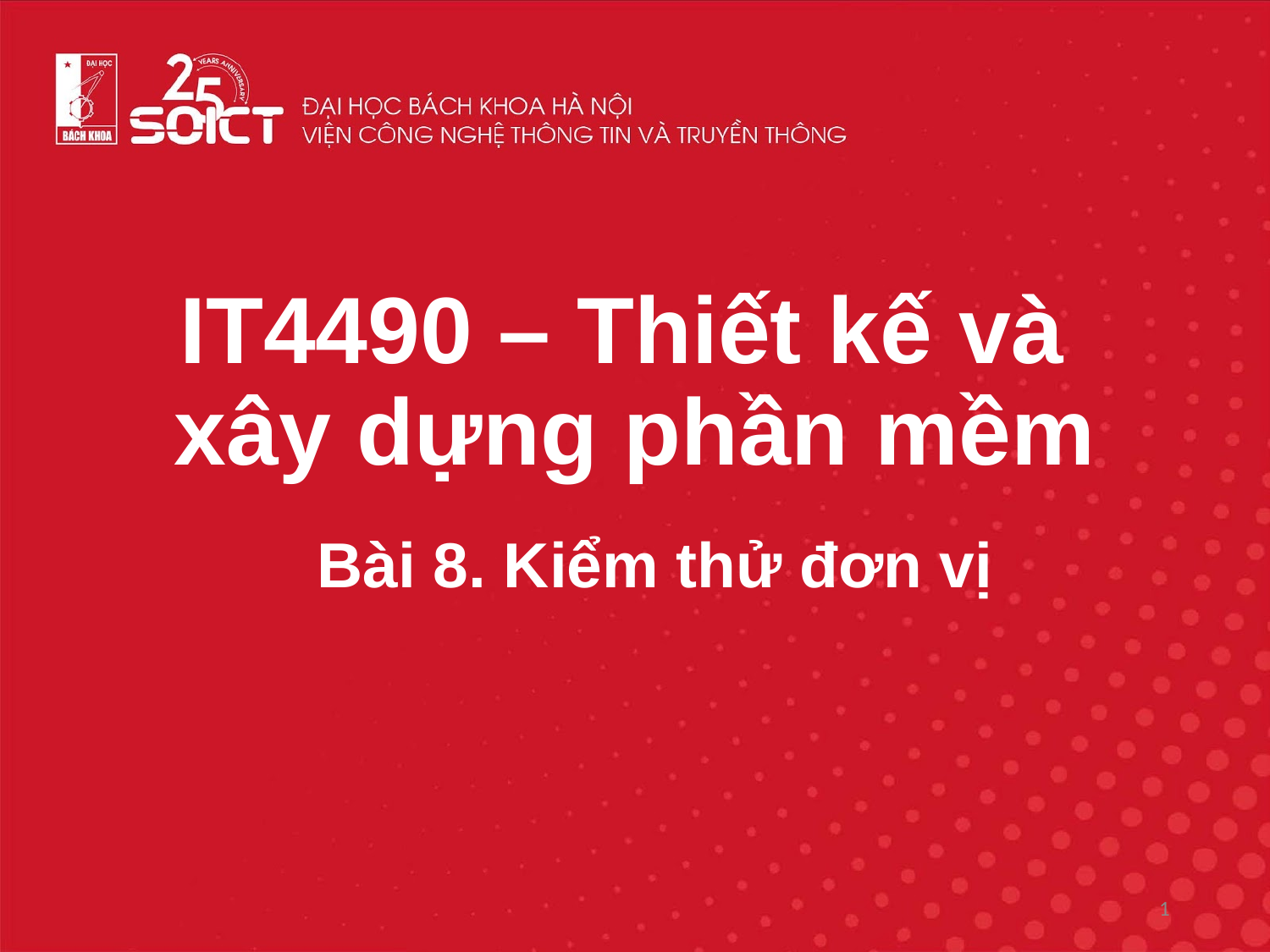

# IT4490 – Thiết kế và xây dựng phần mềm
Bài 8. Kiểm thử đơn vị
1